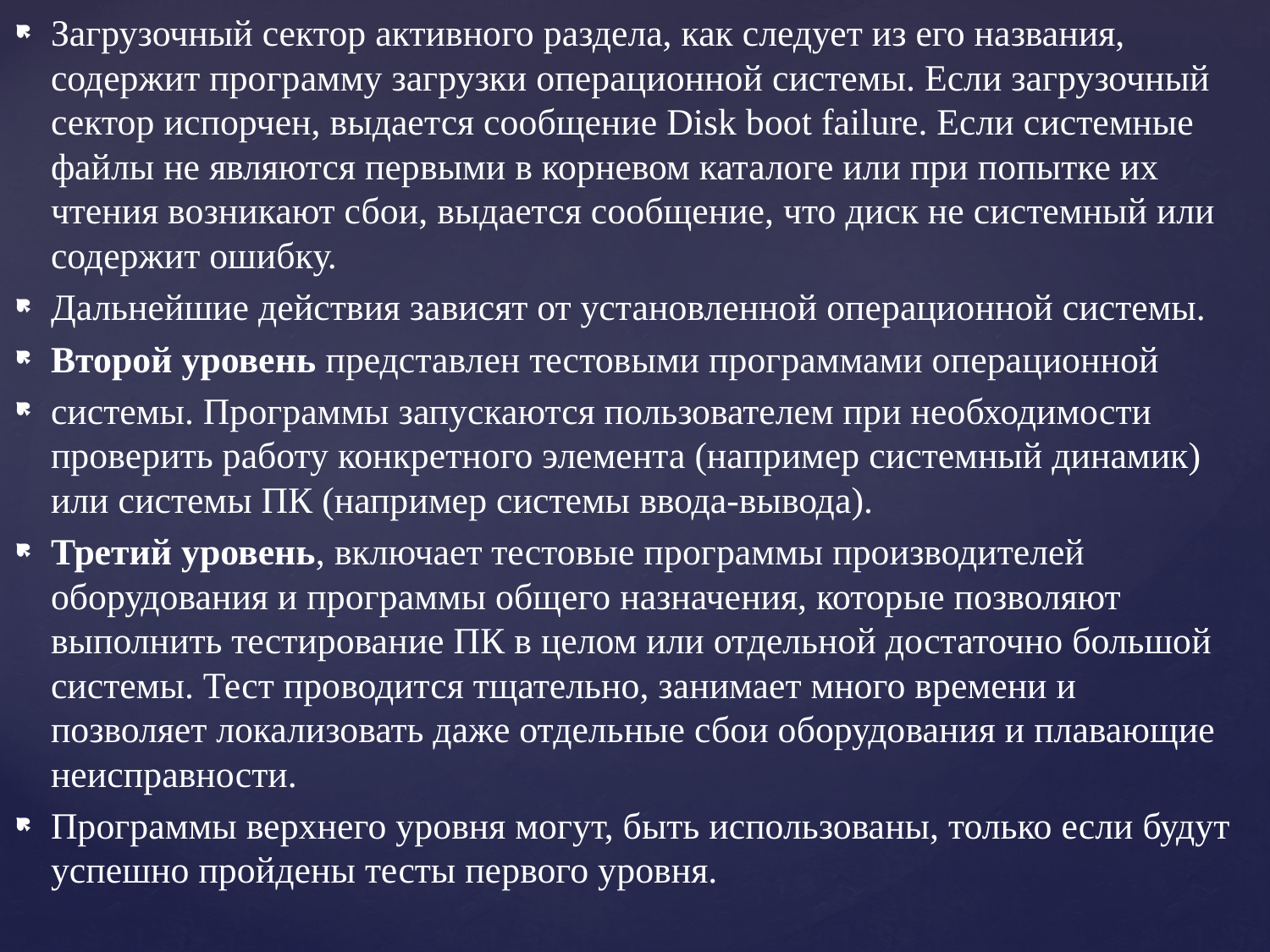

Загрузочный сектор активного раздела, как следует из его названия, содержит программу загрузки операционной системы. Если загрузочный сектор испорчен, выдается сообщение Disk boot failure. Если системные файлы не являются первыми в корневом каталоге или при попытке их чтения возникают сбои, выдается сообщение, что диск не системный или содержит ошибку.
Дальнейшие действия зависят от установленной операционной системы.
Второй уровень представлен тестовыми программами операционной
системы. Программы запускаются пользователем при необходимости проверить работу конкретного элемента (например системный динамик) или системы ПК (например системы ввода-вывода).
Третий уровень, включает тестовые программы производителей оборудования и программы общего назначения, которые позволяют выполнить тестирование ПК в целом или отдельной достаточно большой системы. Тест проводится тщательно, занимает много времени и позволяет локализовать даже отдельные сбои оборудования и плавающие неисправности.
Программы верхнего уровня могут, быть использованы, только если будут успешно пройдены тесты первого уровня.